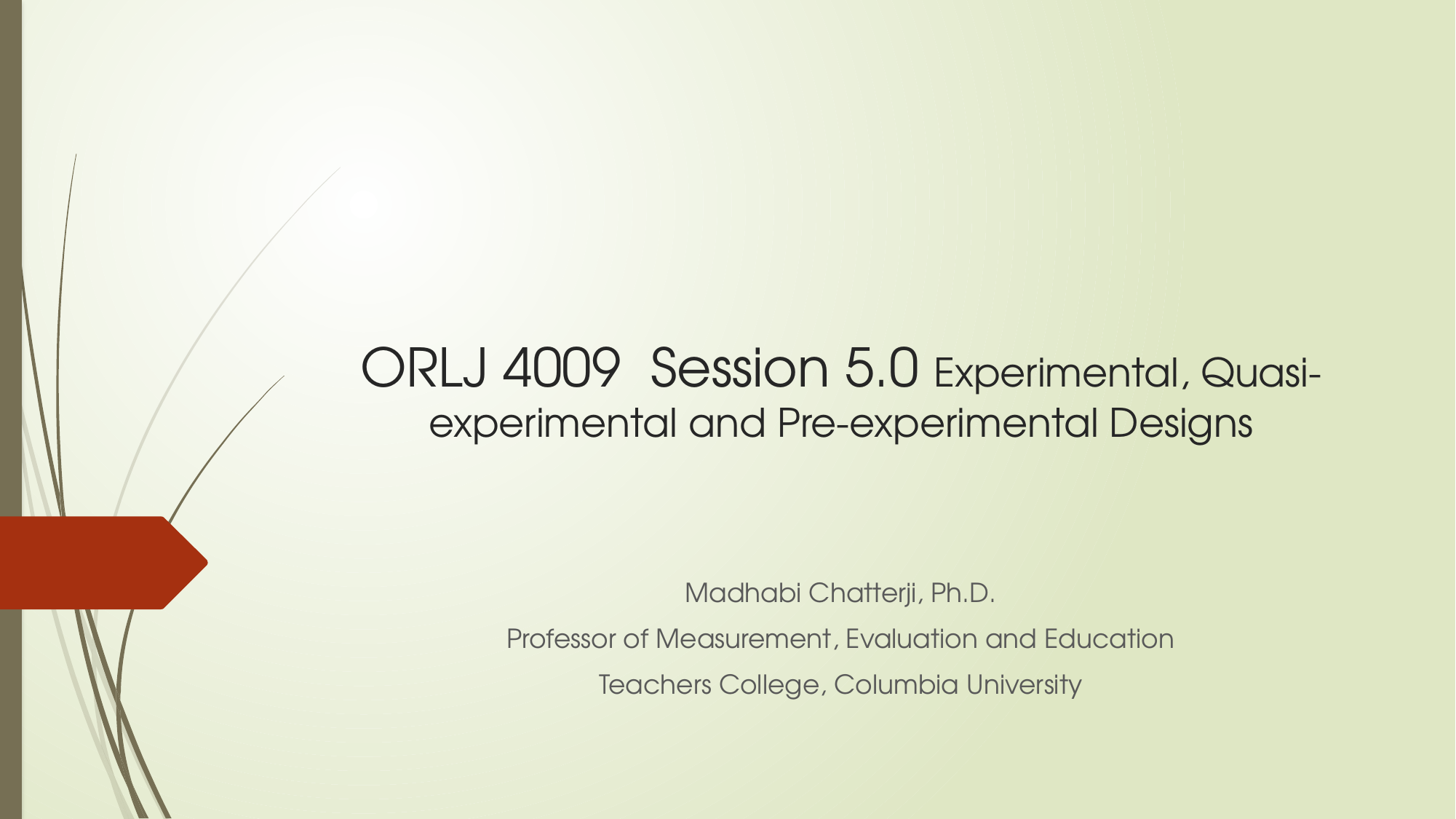

# ORLJ 4009  Session 5.0 Experimental, Quasi-experimental and Pre-experimental Designs
Madhabi Chatterji, Ph.D.
Professor of Measurement, Evaluation and Education
Teachers College, Columbia University